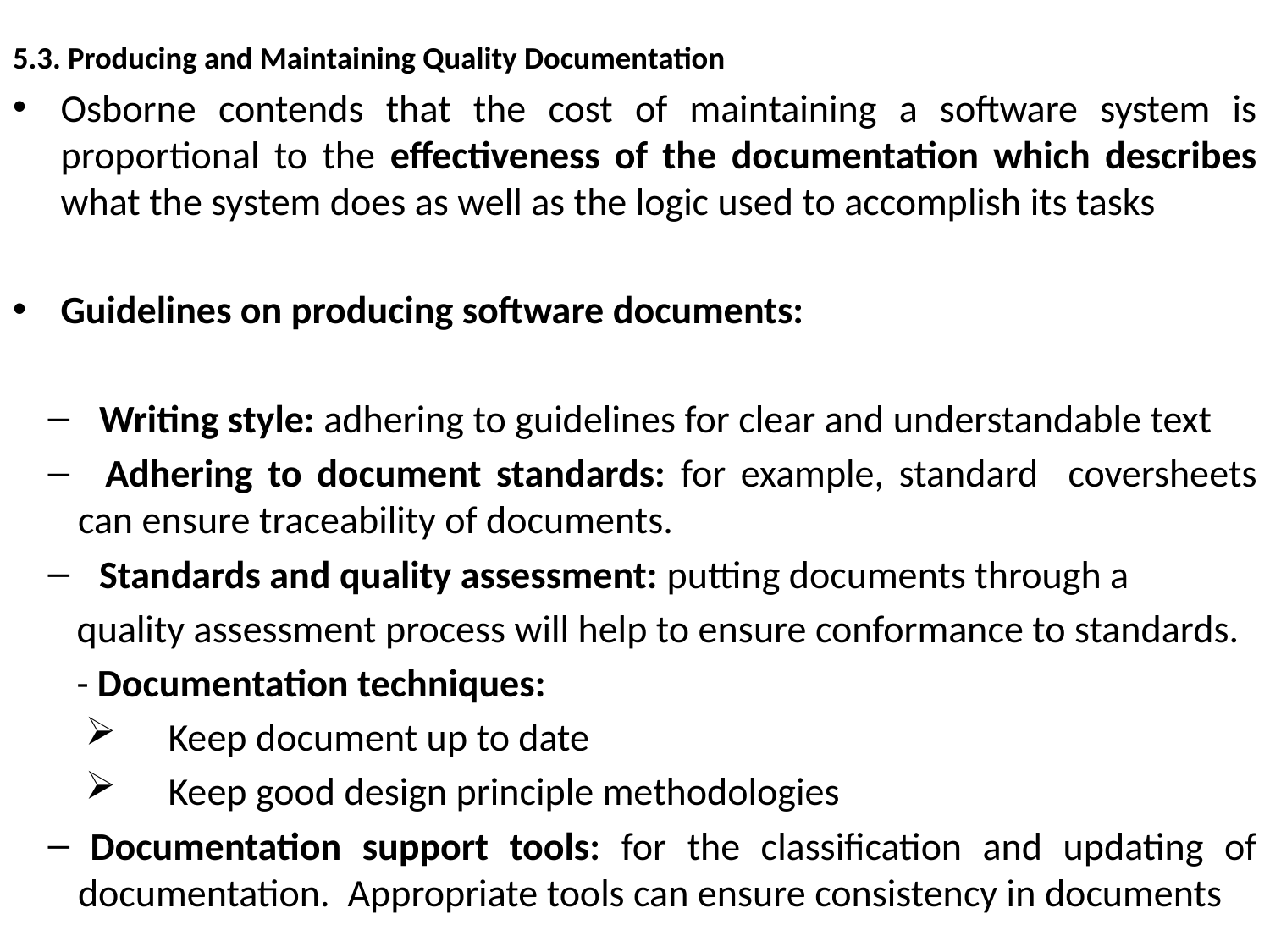

5.3. Producing and Maintaining Quality Documentation
Osborne contends that the cost of maintaining a software system is proportional to the effectiveness of the documentation which describes what the system does as well as the logic used to accomplish its tasks

Guidelines on producing software documents:

 Writing style: adhering to guidelines for clear and understandable text
 Adhering to document standards: for example, standard  coversheets can ensure traceability of documents.
 Standards and quality assessment: putting documents through a
quality assessment process will help to ensure conformance to standards.
- Documentation techniques:
 Keep document up to date
 Keep good design principle methodologies
Documentation support tools: for the classification and updating of documentation.  Appropriate tools can ensure consistency in documents